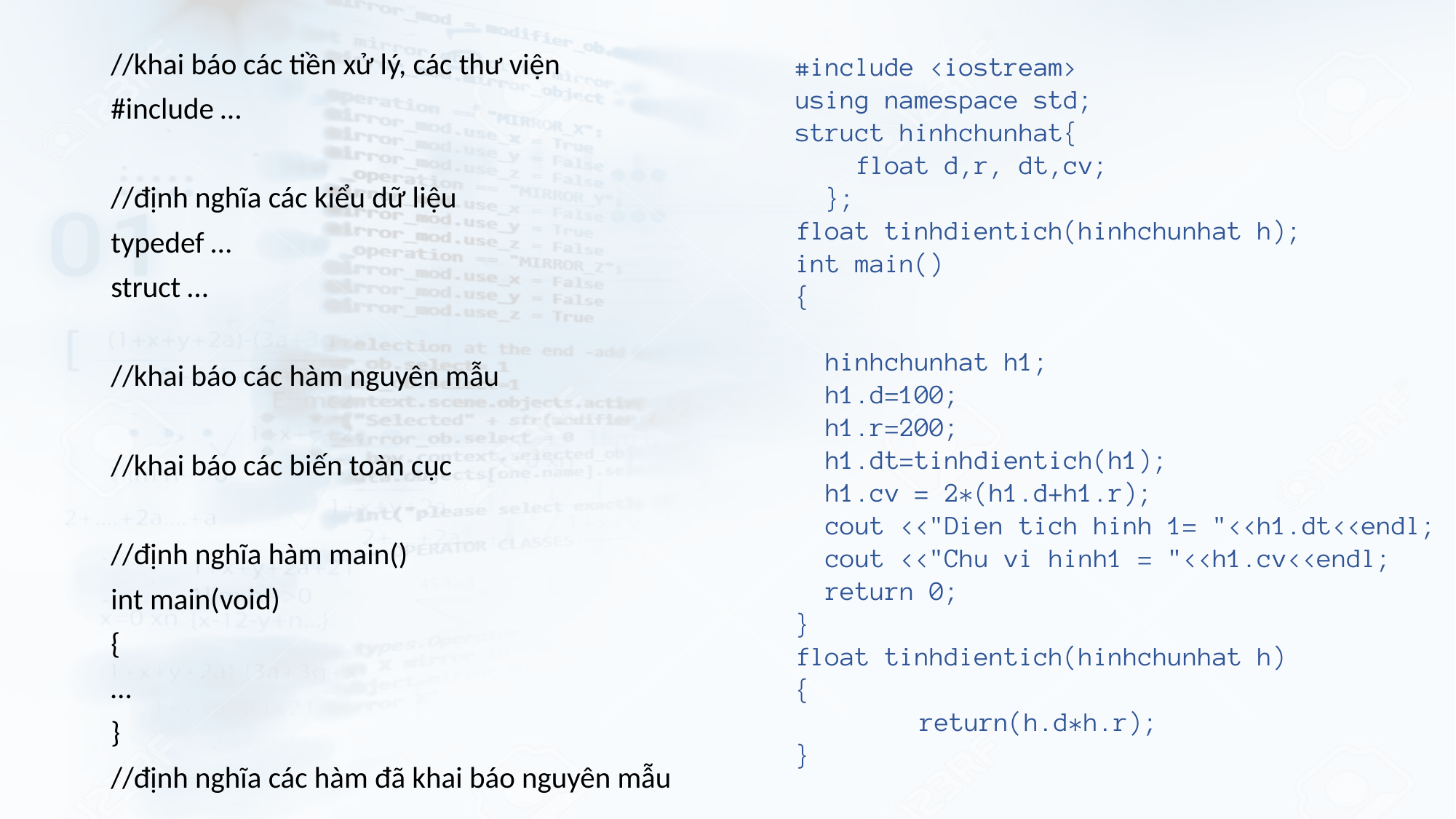

//khai báo các tiền xử lý, các thư viện
#include …

//định nghĩa các kiểu dữ liệu
typedef …
struct …

//khai báo các hàm nguyên mẫu

//khai báo các biến toàn cục

//định nghĩa hàm main()
int main(void)
{
…
}
//định nghĩa các hàm đã khai báo nguyên mẫu

#include <iostream>
using namespace std;
struct hinhchunhat{
    float d,r, dt,cv;
  };
float tinhdientich(hinhchunhat h);
int main()
{

  hinhchunhat h1;
  h1.d=100;
  h1.r=200;
  h1.dt=tinhdientich(h1);
  h1.cv = 2*(h1.d+h1.r);
  cout <<"Dien tich hinh 1= "<<h1.dt<<endl;
  cout <<"Chu vi hinh1 = "<<h1.cv<<endl;
  return 0;
}
float tinhdientich(hinhchunhat h)
{
	 return(h.d*h.r);
}